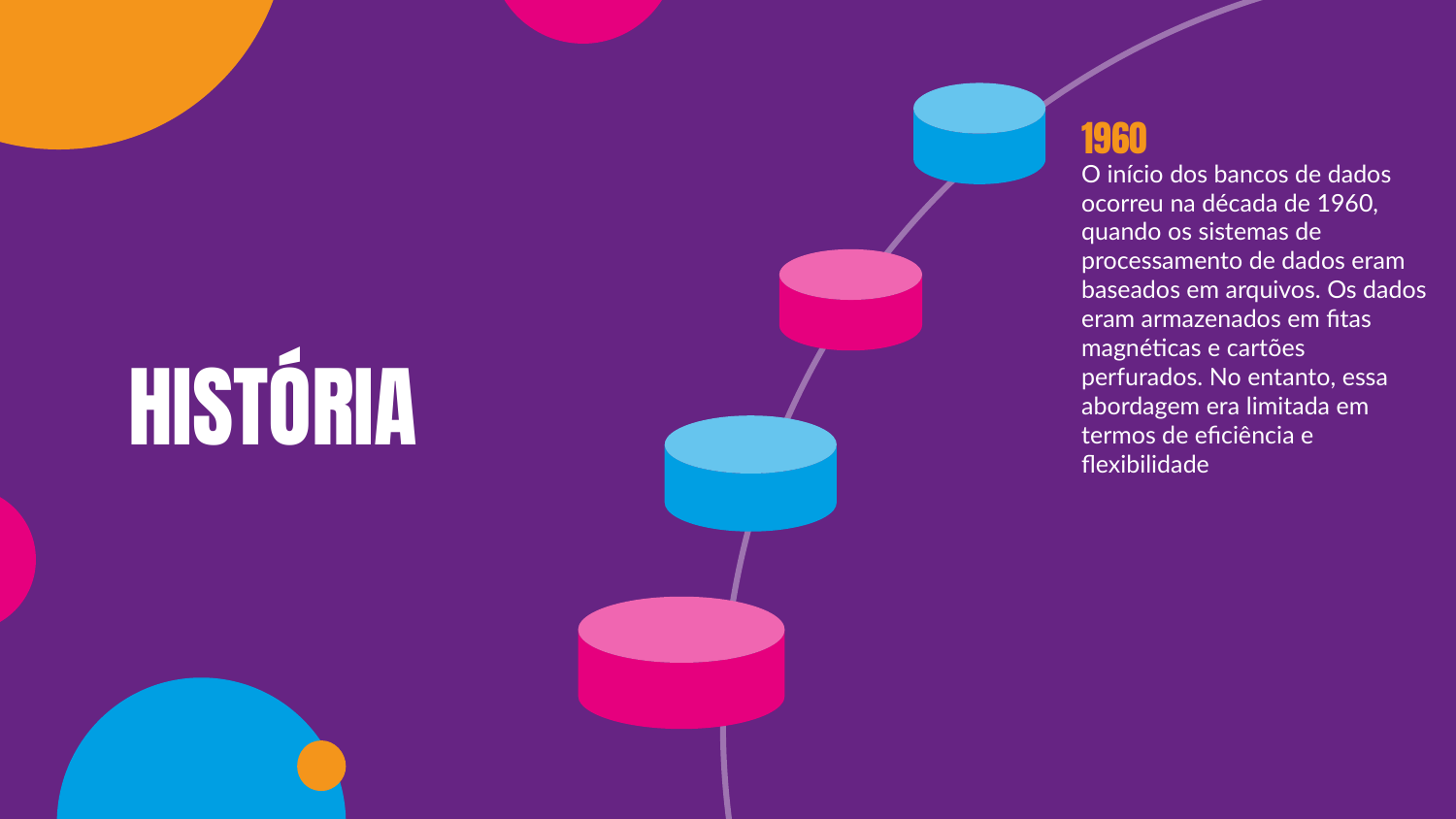

1960
O início dos bancos de dados ocorreu na década de 1960, quando os sistemas de processamento de dados eram baseados em arquivos. Os dados eram armazenados em fitas magnéticas e cartões perfurados. No entanto, essa abordagem era limitada em termos de eficiência e flexibilidade

# HISTÓRIA